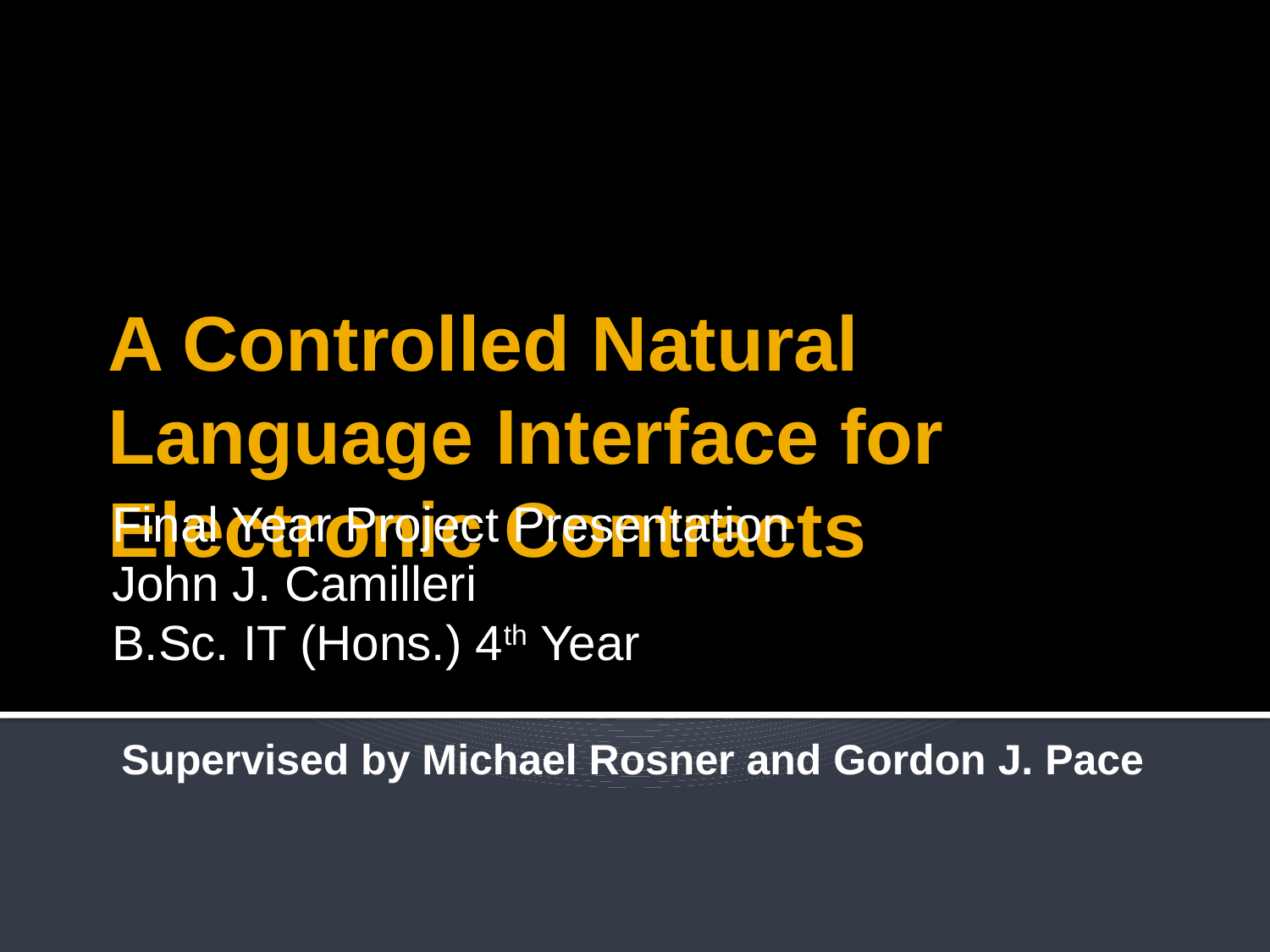

# A Controlled Natural Language Interface for Electronic Contracts
Final Year Project Presentation
John J. Camilleri
B.Sc. IT (Hons.) 4th Year
Supervised by Michael Rosner and Gordon J. Pace